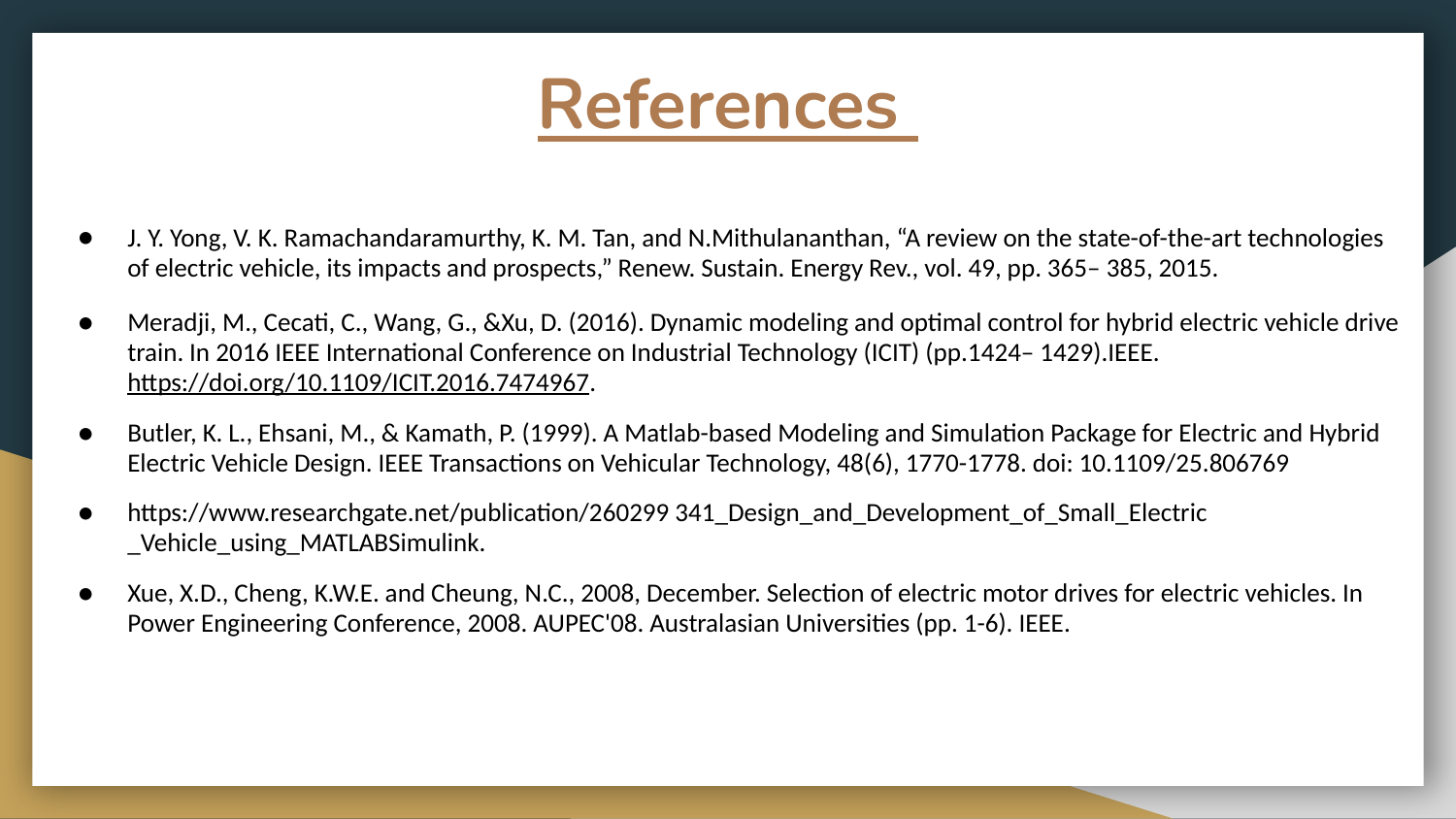

# References
J. Y. Yong, V. K. Ramachandaramurthy, K. M. Tan, and N.Mithulananthan, “A review on the state-of-the-art technologies of electric vehicle, its impacts and prospects,” Renew. Sustain. Energy Rev., vol. 49, pp. 365– 385, 2015.
Meradji, M., Cecati, C., Wang, G., &Xu, D. (2016). Dynamic modeling and optimal control for hybrid electric vehicle drive train. In 2016 IEEE International Conference on Industrial Technology (ICIT) (pp.1424– 1429).IEEE.https://doi.org/10.1109/ICIT.2016.7474967.
Butler, K. L., Ehsani, M., & Kamath, P. (1999). A Matlab-based Modeling and Simulation Package for Electric and Hybrid Electric Vehicle Design. IEEE Transactions on Vehicular Technology, 48(6), 1770-1778. doi: 10.1109/25.806769
https://www.researchgate.net/publication/260299 341_Design_and_Development_of_Small_Electric _Vehicle_using_MATLABSimulink.
Xue, X.D., Cheng, K.W.E. and Cheung, N.C., 2008, December. Selection of electric motor drives for electric vehicles. In Power Engineering Conference, 2008. AUPEC'08. Australasian Universities (pp. 1-6). IEEE.